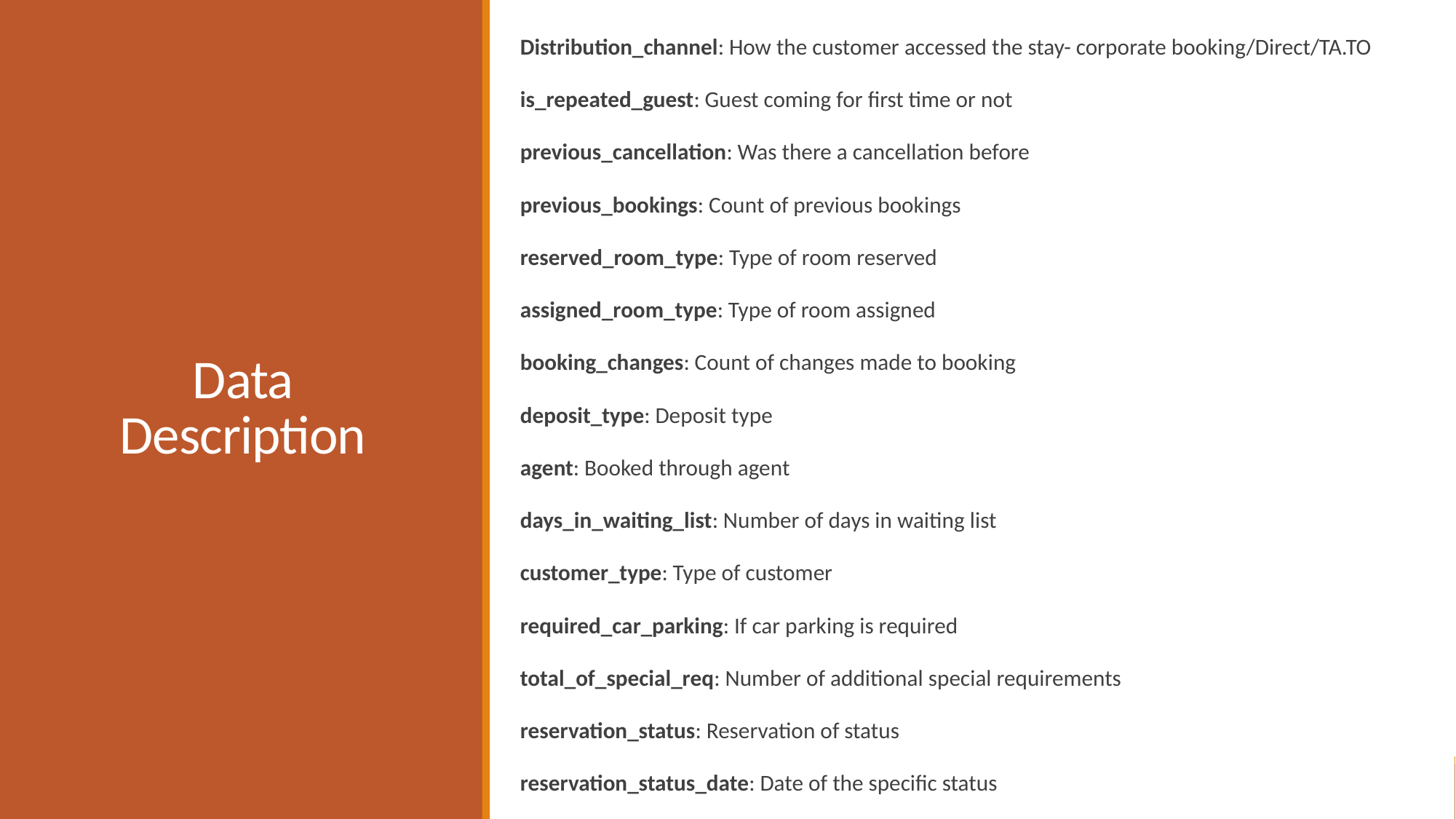

Distribution_channel: How the customer accessed the stay- corporate booking/Direct/TA.TO
is_repeated_guest: Guest coming for first time or not
previous_cancellation: Was there a cancellation before
previous_bookings: Count of previous bookings
reserved_room_type: Type of room reserved
assigned_room_type: Type of room assigned
booking_changes: Count of changes made to booking
deposit_type: Deposit type
agent: Booked through agent
days_in_waiting_list: Number of days in waiting list
customer_type: Type of customer
required_car_parking: If car parking is required
total_of_special_req: Number of additional special requirements
reservation_status: Reservation of status
reservation_status_date: Date of the specific status
# Data Description